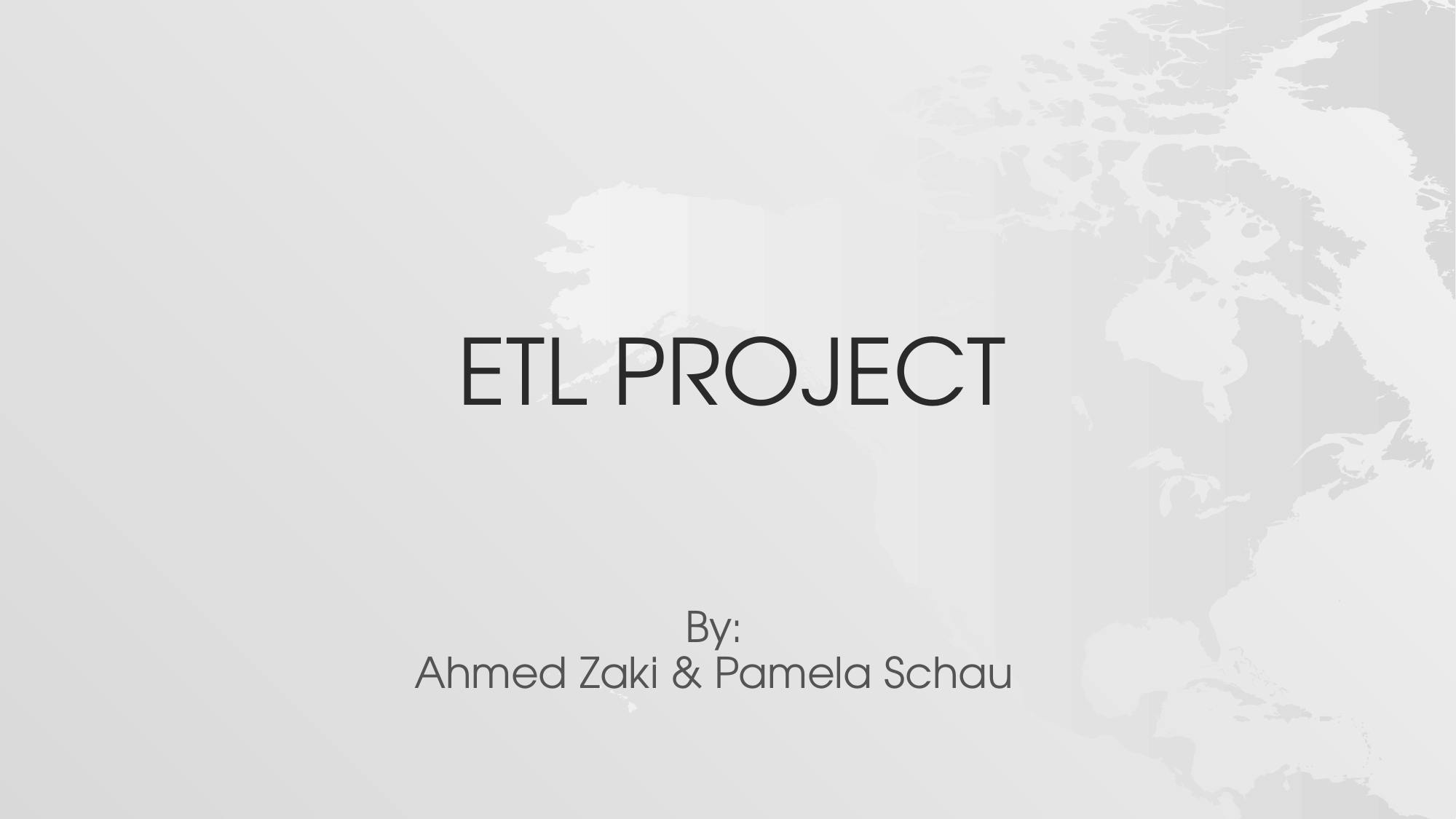

# ETL PROJECT
By:
Ahmed Zaki & Pamela Schau